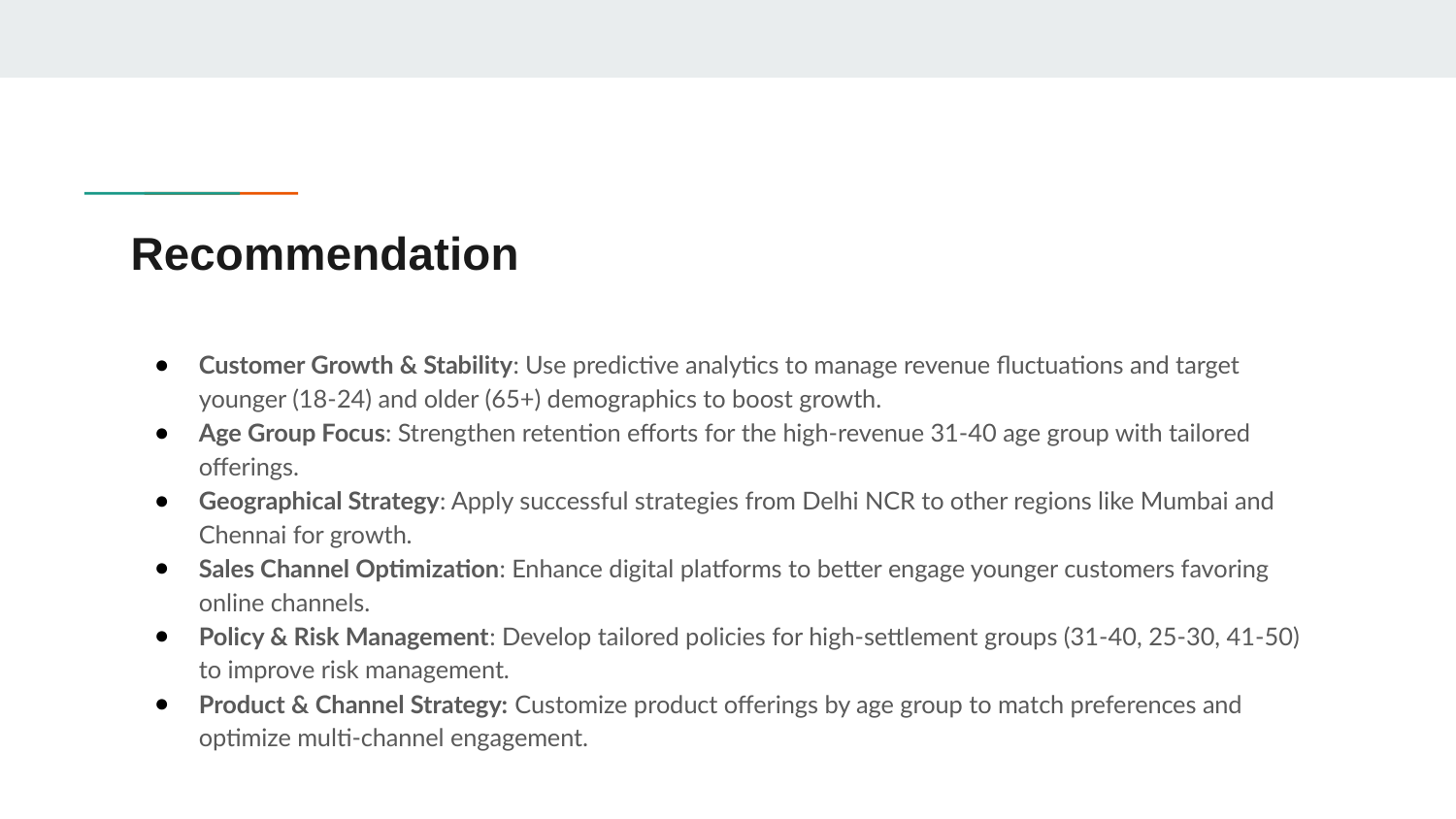

# Recommendation
Customer Growth & Stability: Use predictive analytics to manage revenue fluctuations and target younger (18-24) and older (65+) demographics to boost growth.
Age Group Focus: Strengthen retention efforts for the high-revenue 31-40 age group with tailored offerings.
Geographical Strategy: Apply successful strategies from Delhi NCR to other regions like Mumbai and Chennai for growth.
Sales Channel Optimization: Enhance digital platforms to better engage younger customers favoring online channels.
Policy & Risk Management: Develop tailored policies for high-settlement groups (31-40, 25-30, 41-50) to improve risk management.
Product & Channel Strategy: Customize product offerings by age group to match preferences and optimize multi-channel engagement.